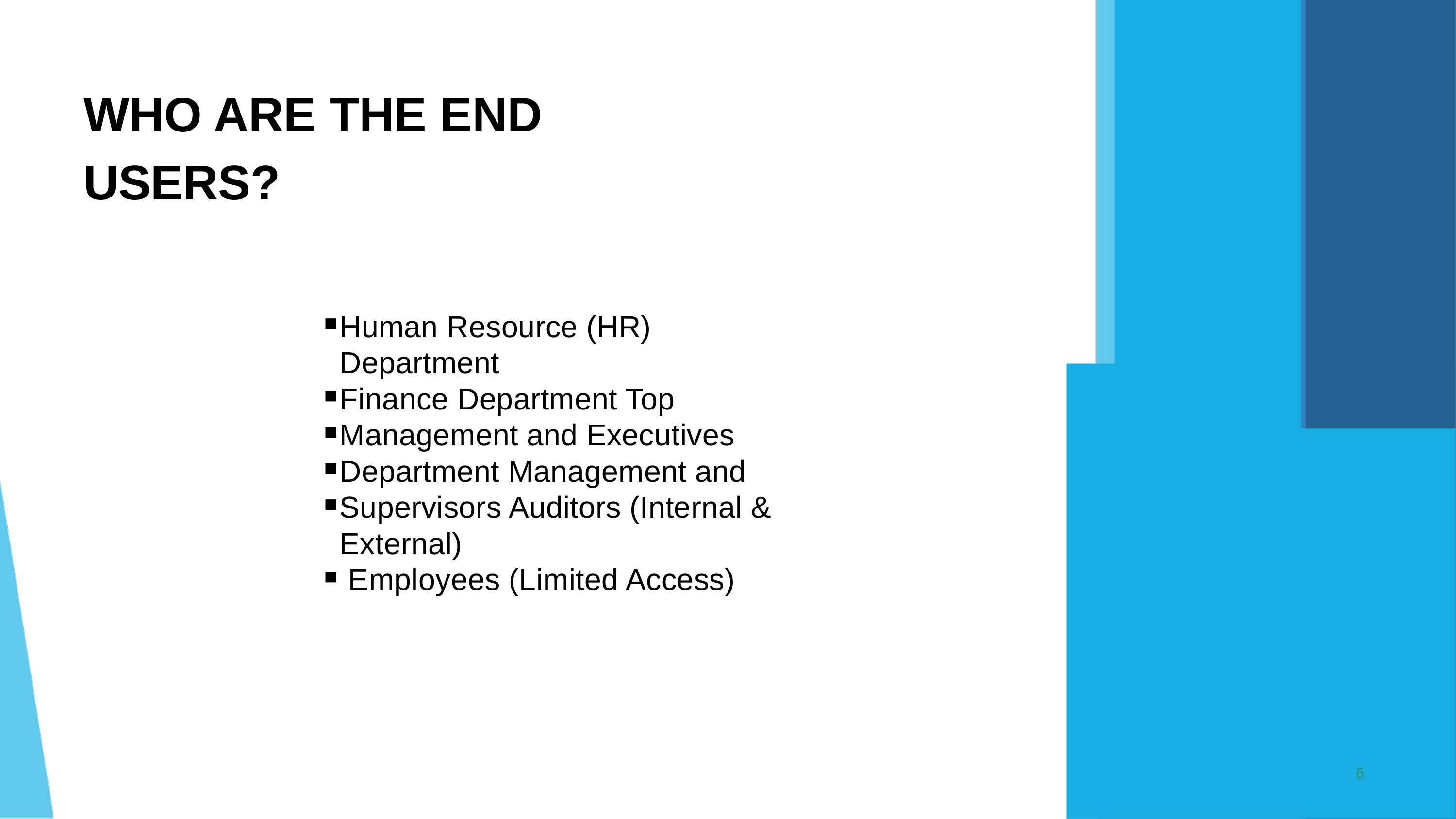

WHO ARE THE END USERS?
Human Resource (HR) Department
Finance Department Top
Management and Executives
Department Management and
Supervisors Auditors (Internal & External)
 Employees (Limited Access)

6